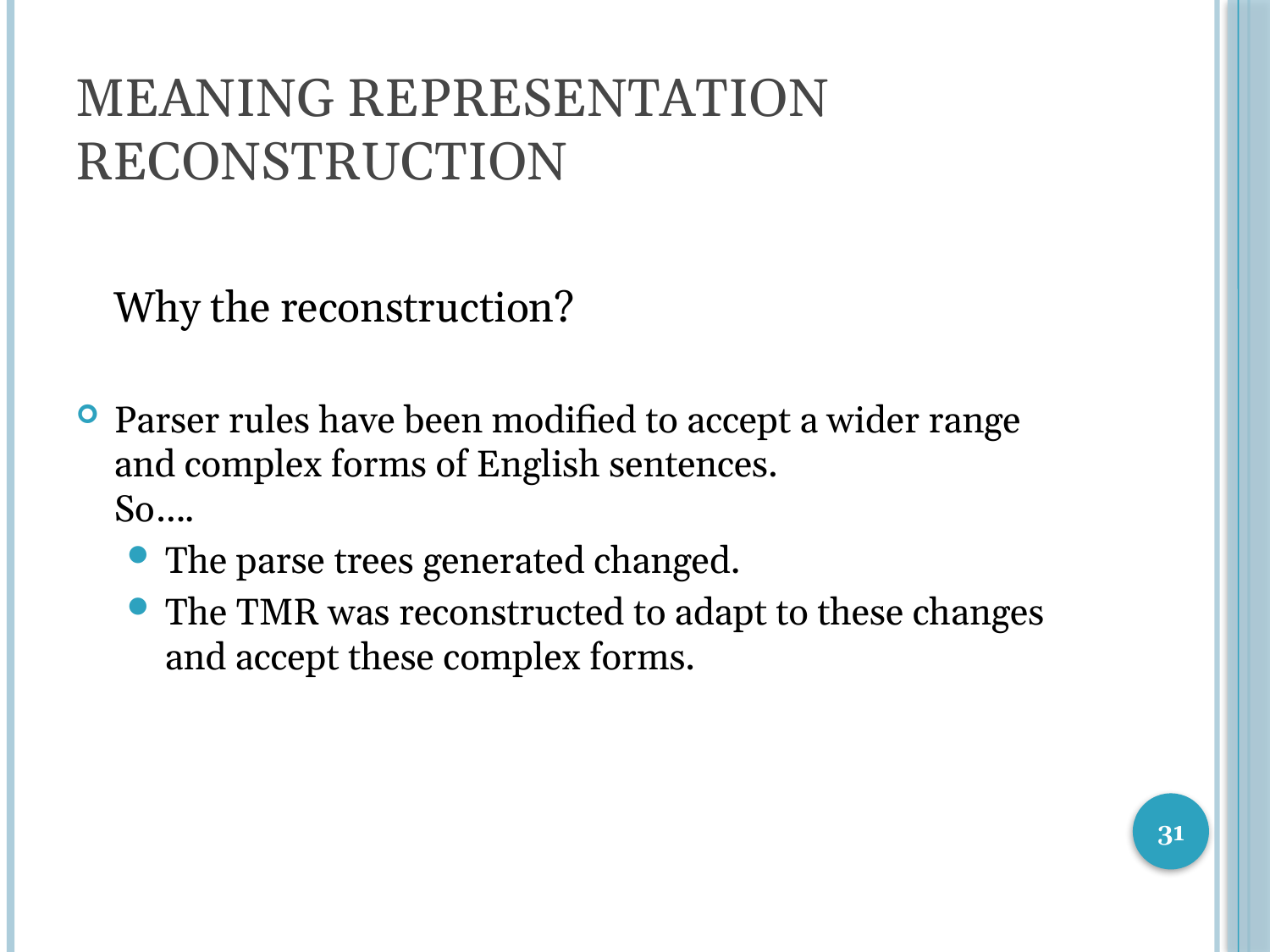

# Meaning Representation Reconstruction
Why the reconstruction?

Parser rules have been modified to accept a wider range and complex forms of English sentences.
So….
The parse trees generated changed.
The TMR was reconstructed to adapt to these changes and accept these complex forms.

31